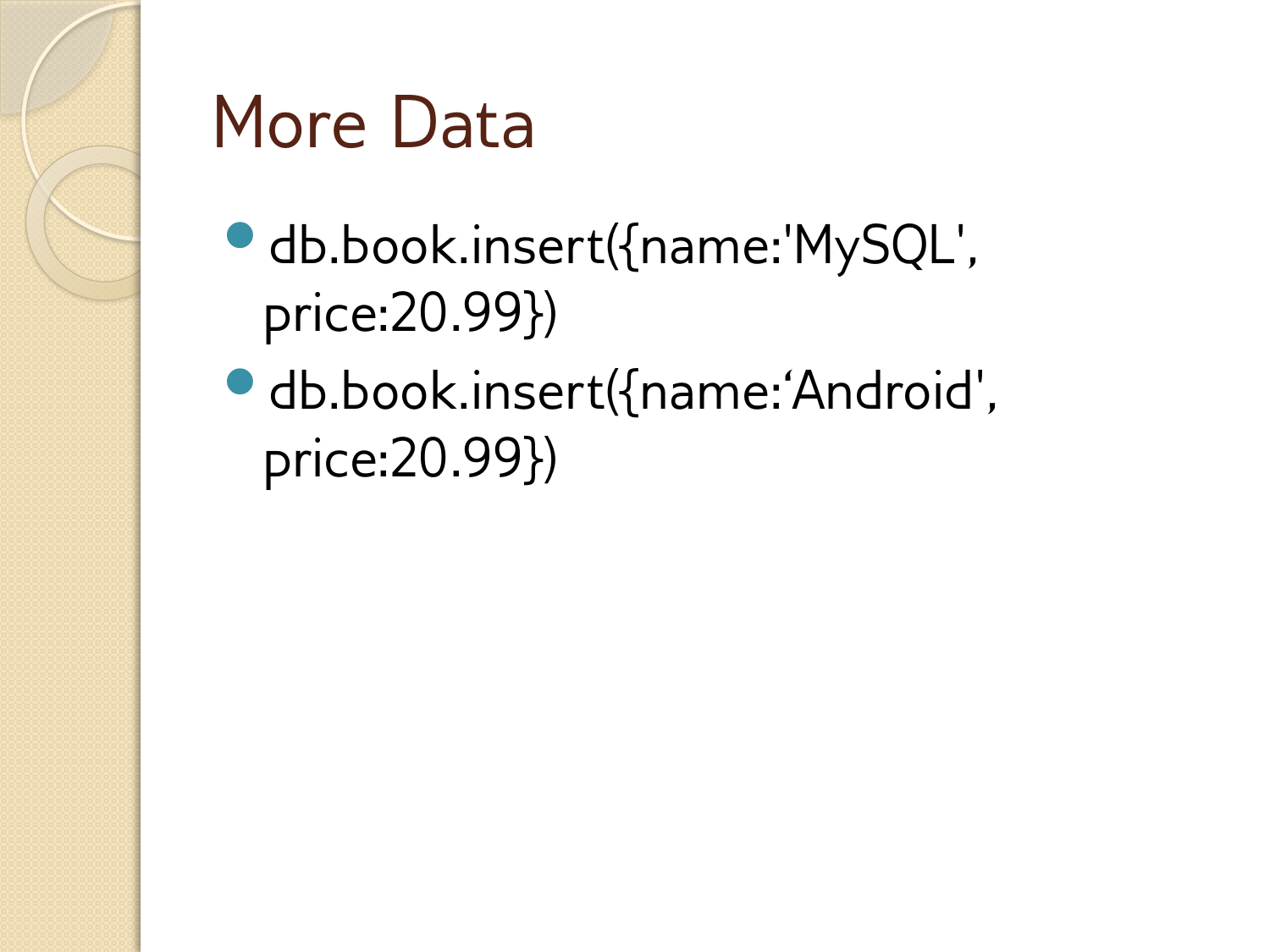

# More Data
db.book.insert({name:'MySQL', price:20.99})
db.book.insert({name:‘Android', price:20.99})